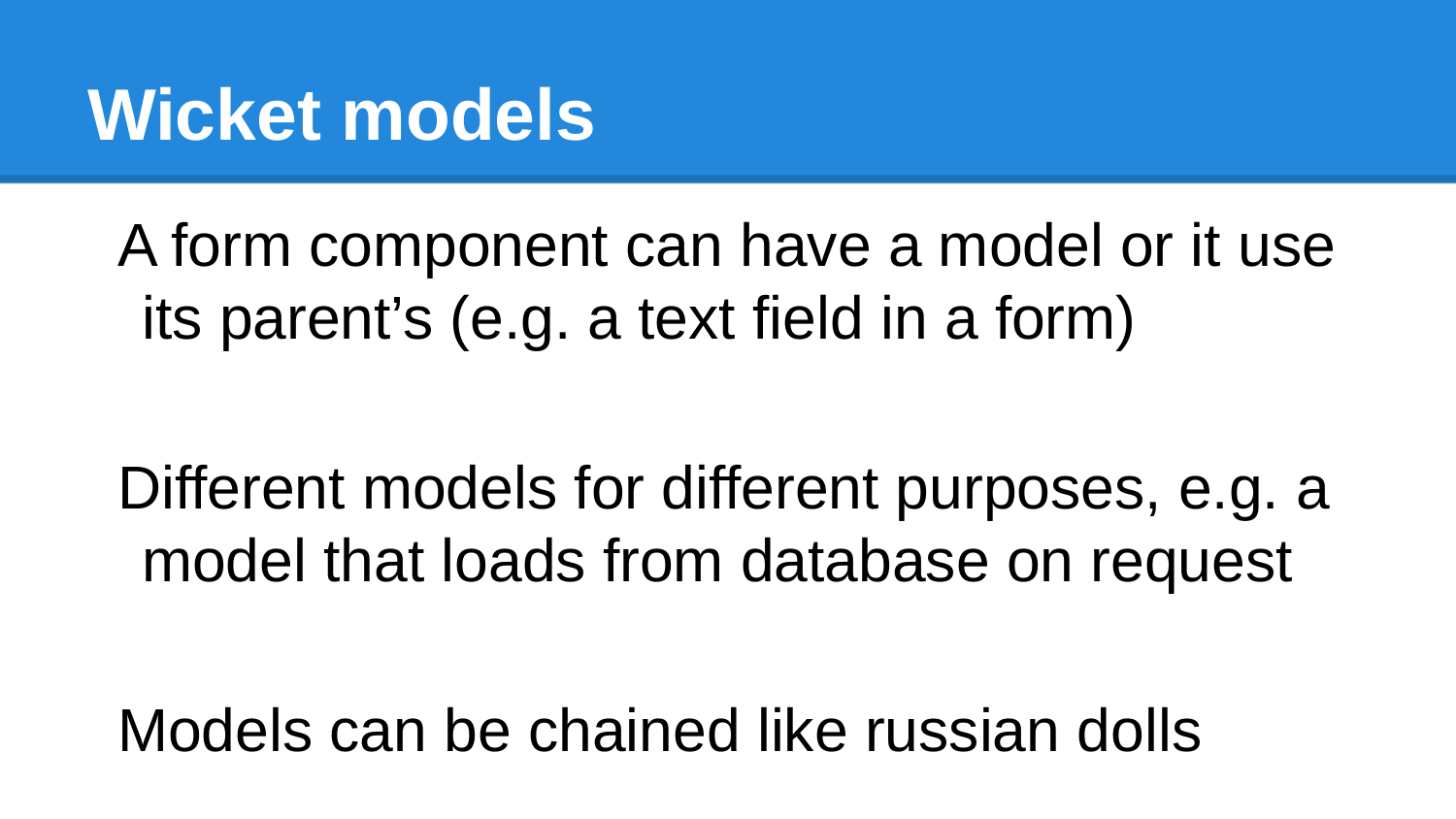

# Wicket models
A form component can have a model or it use its parent’s (e.g. a text field in a form)

Different models for different purposes, e.g. a model that loads from database on request

Models can be chained like russian dolls